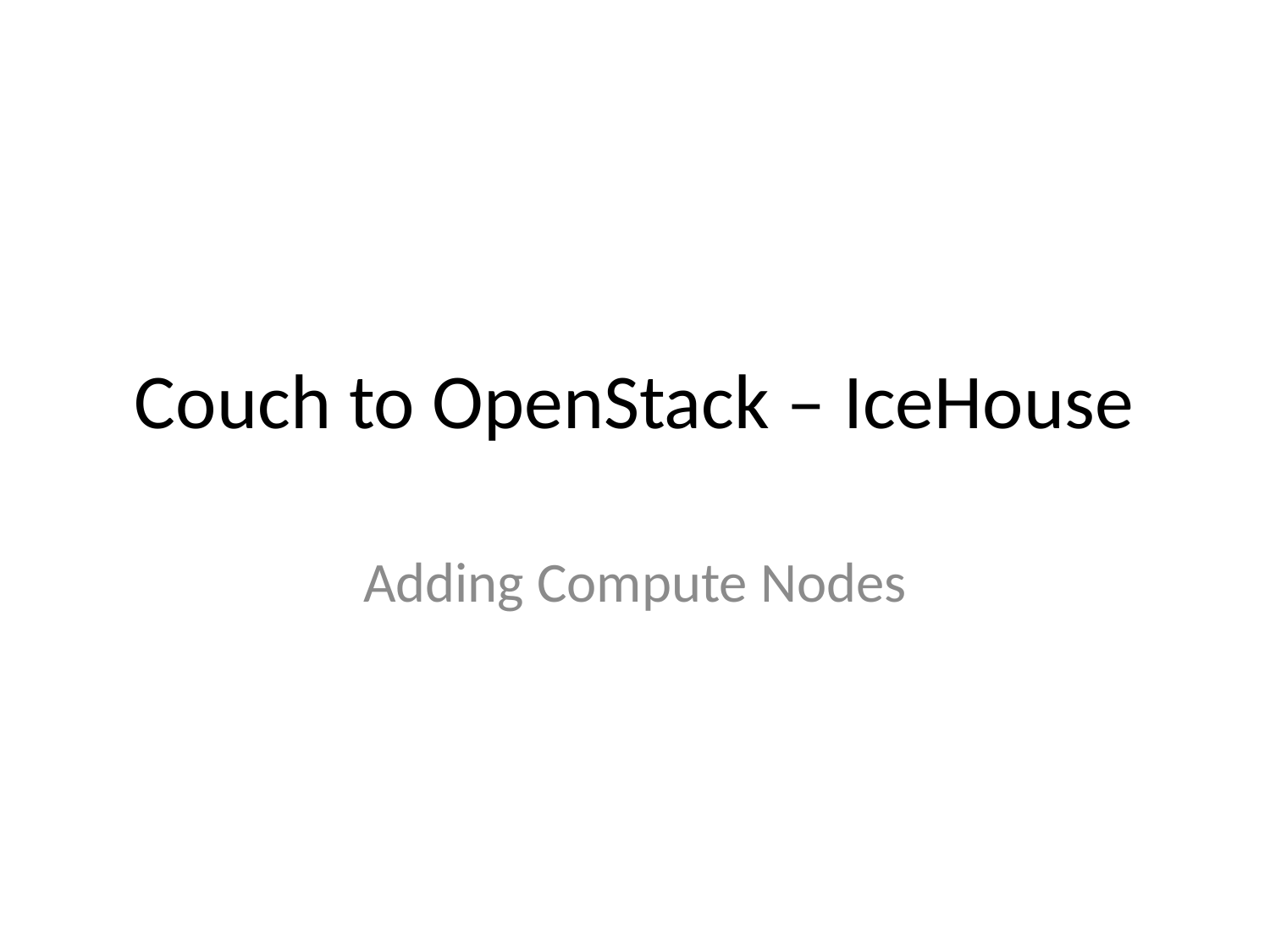

# Couch to OpenStack – IceHouse
Adding Compute Nodes